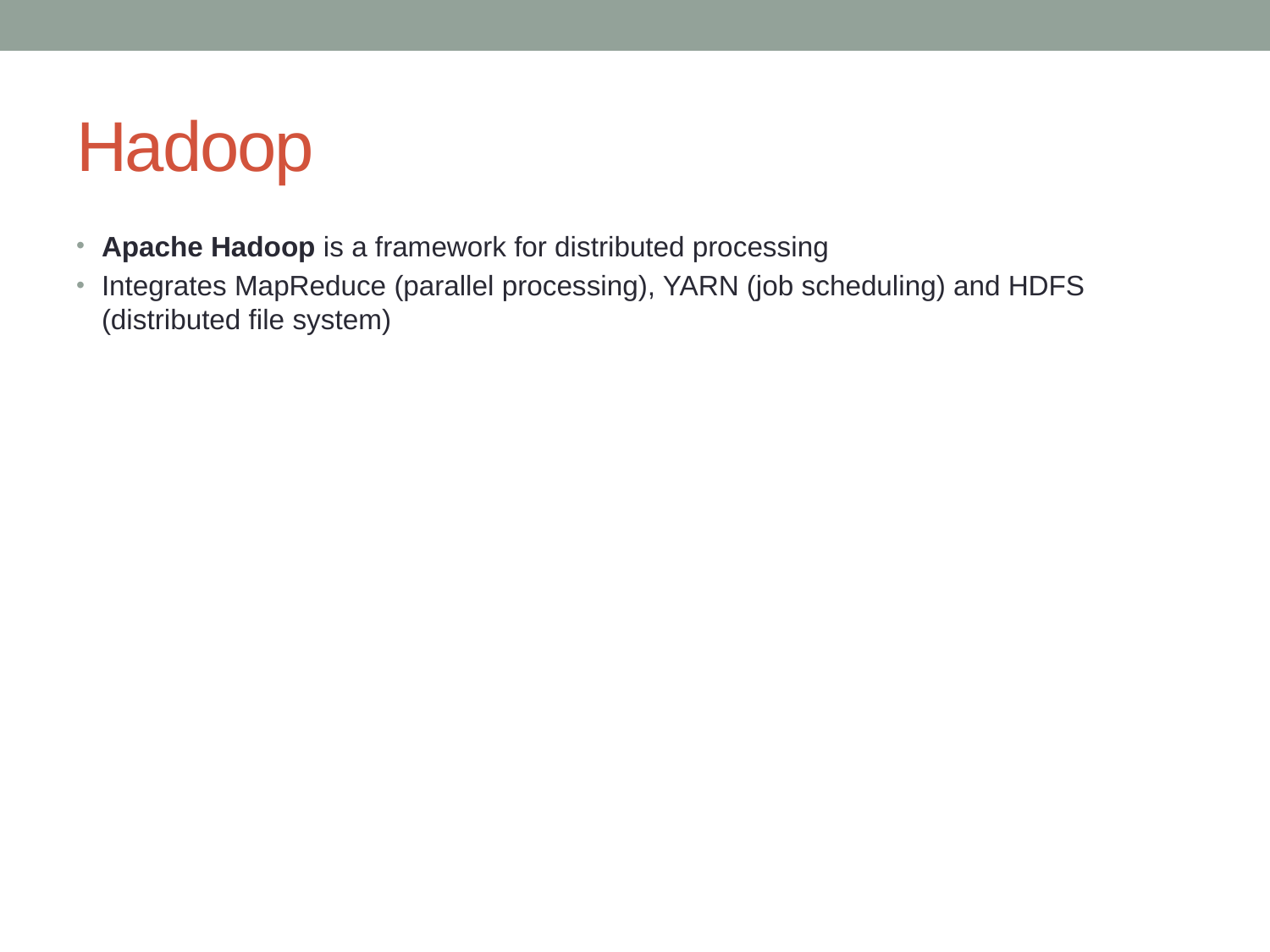

# Hadoop
Apache Hadoop is a framework for distributed processing
Integrates MapReduce (parallel processing), YARN (job scheduling) and HDFS (distributed file system)